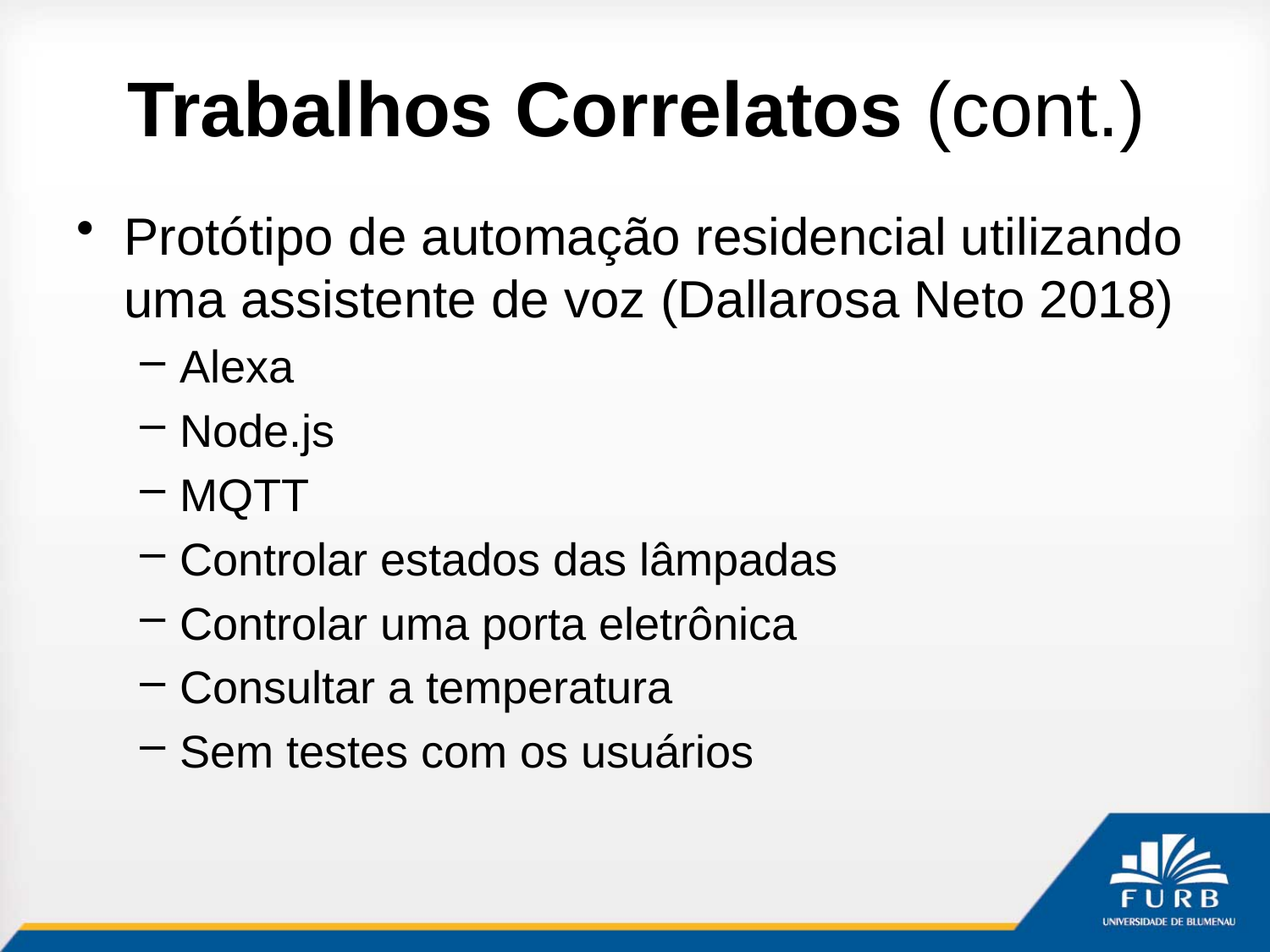

# Trabalhos Correlatos (cont.)
Protótipo de automação residencial utilizando uma assistente de voz (Dallarosa Neto 2018)
Alexa
Node.js
MQTT
Controlar estados das lâmpadas
Controlar uma porta eletrônica
Consultar a temperatura
Sem testes com os usuários